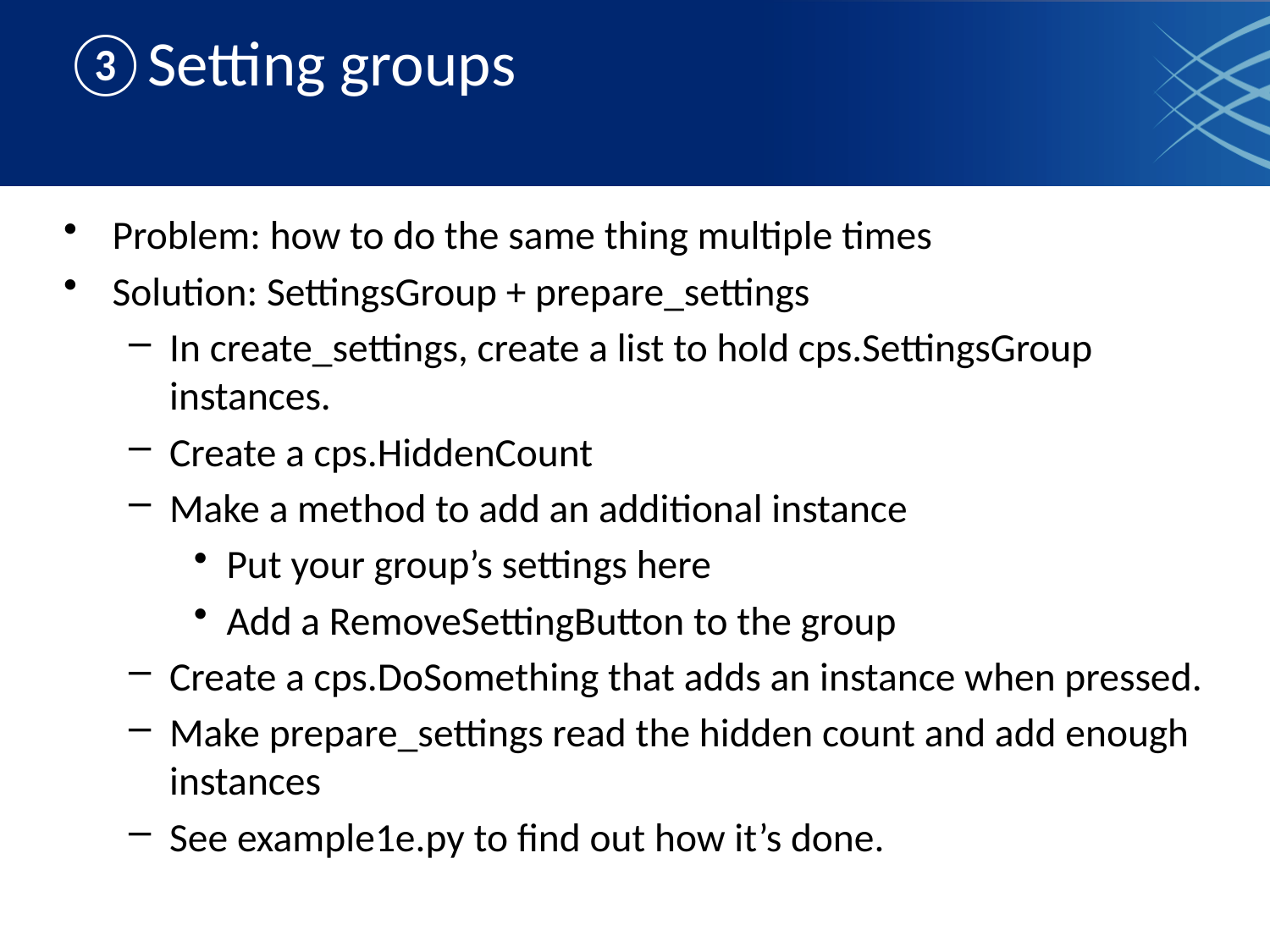

# ③Setting groups
Problem: how to do the same thing multiple times
Solution: SettingsGroup + prepare_settings
In create_settings, create a list to hold cps.SettingsGroup instances.
Create a cps.HiddenCount
Make a method to add an additional instance
Put your group’s settings here
Add a RemoveSettingButton to the group
Create a cps.DoSomething that adds an instance when pressed.
Make prepare_settings read the hidden count and add enough instances
See example1e.py to find out how it’s done.